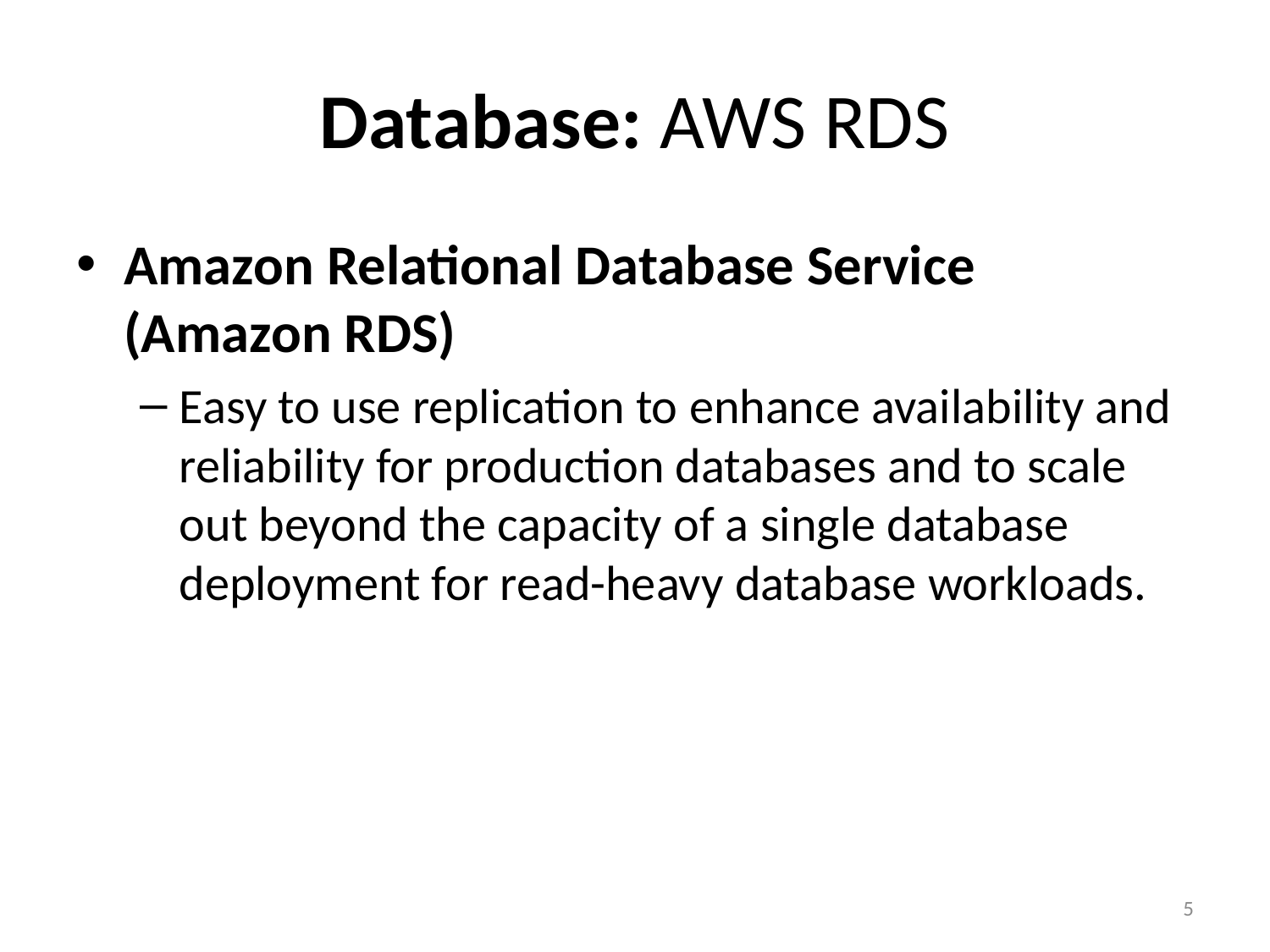

# Database: AWS RDS
Amazon Relational Database Service (Amazon RDS)
Easy to use replication to enhance availability and reliability for production databases and to scale out beyond the capacity of a single database deployment for read-heavy database workloads.
5